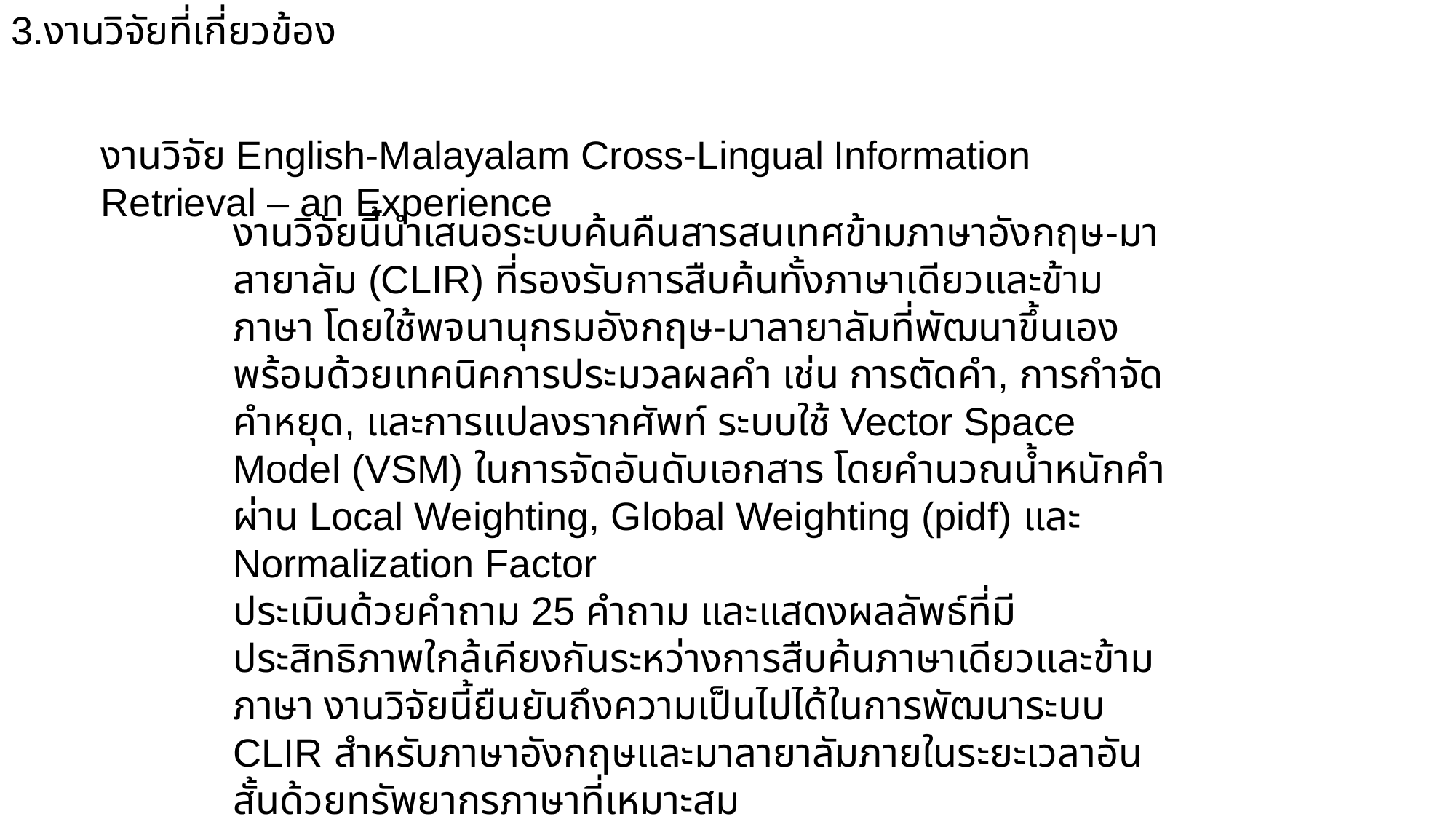

# 3.งานวิจัยที่เกี่ยวข้อง
งานวิจัย English-Malayalam Cross-Lingual Information Retrieval – an Experience
งานวิจัยนี้นำเสนอระบบค้นคืนสารสนเทศข้ามภาษาอังกฤษ-มาลายาลัม (CLIR) ที่รองรับการสืบค้นทั้งภาษาเดียวและข้ามภาษา โดยใช้พจนานุกรมอังกฤษ-มาลายาลัมที่พัฒนาขึ้นเอง พร้อมด้วยเทคนิคการประมวลผลคำ เช่น การตัดคำ, การกำจัดคำหยุด, และการแปลงรากศัพท์ ระบบใช้ Vector Space Model (VSM) ในการจัดอันดับเอกสาร โดยคำนวณน้ำหนักคำผ่าน Local Weighting, Global Weighting (pidf) และ Normalization Factor
ประเมินด้วยคำถาม 25 คำถาม และแสดงผลลัพธ์ที่มีประสิทธิภาพใกล้เคียงกันระหว่างการสืบค้นภาษาเดียวและข้ามภาษา งานวิจัยนี้ยืนยันถึงความเป็นไปได้ในการพัฒนาระบบ CLIR สำหรับภาษาอังกฤษและมาลายาลัมภายในระยะเวลาอันสั้นด้วยทรัพยากรภาษาที่เหมาะสม